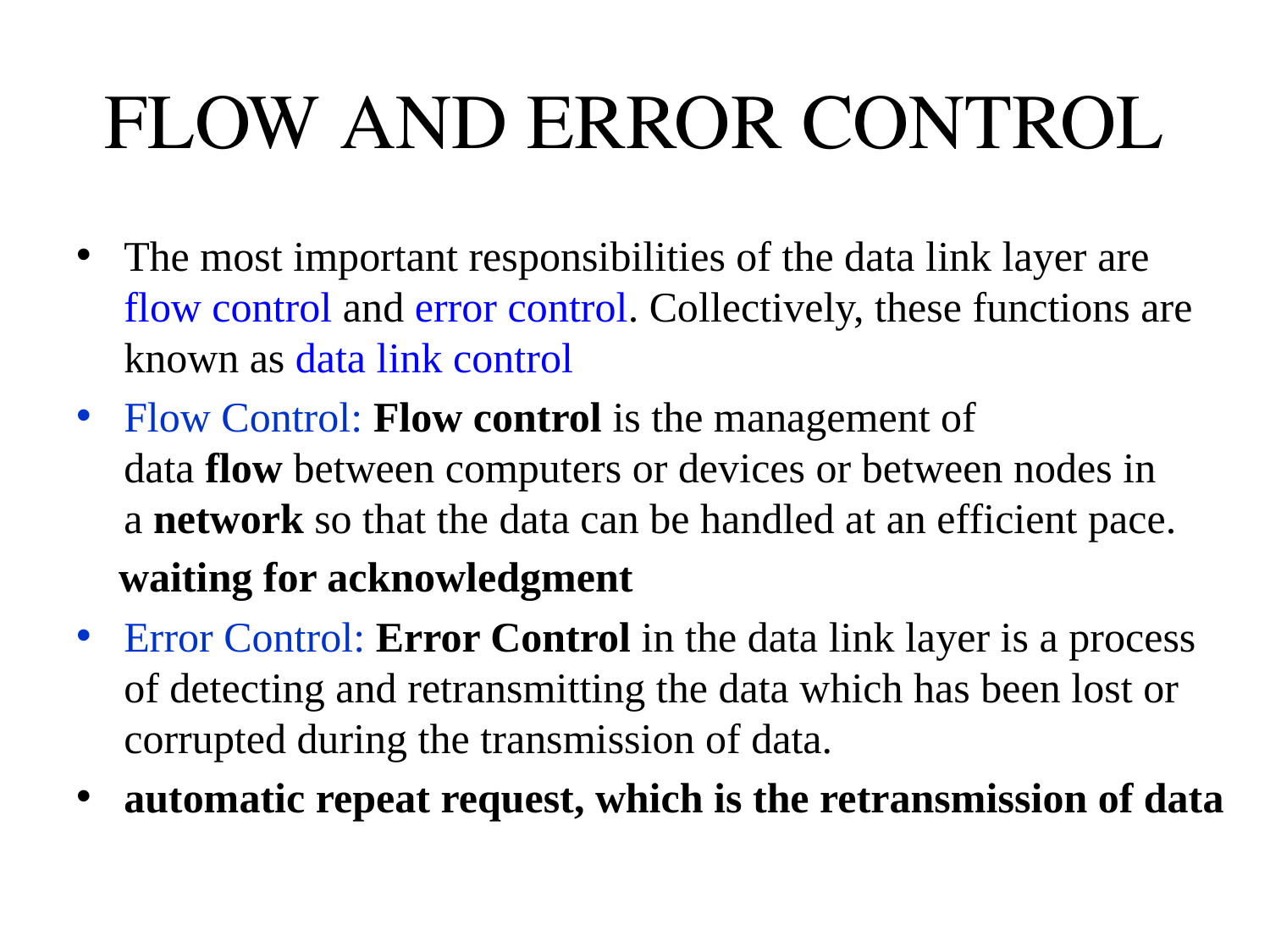

# FLOW AND ERROR CONTROL
The most important responsibilities of the data link layer are flow control and error control. Collectively, these functions are known as data link control
Flow Control: Flow control is the management of data flow between computers or devices or between nodes in a network so that the data can be handled at an efficient pace.
    waiting for acknowledgment
Error Control: Error Control in the data link layer is a process of detecting and retransmitting the data which has been lost or corrupted during the transmission of data.
automatic repeat request, which is the retransmission of data